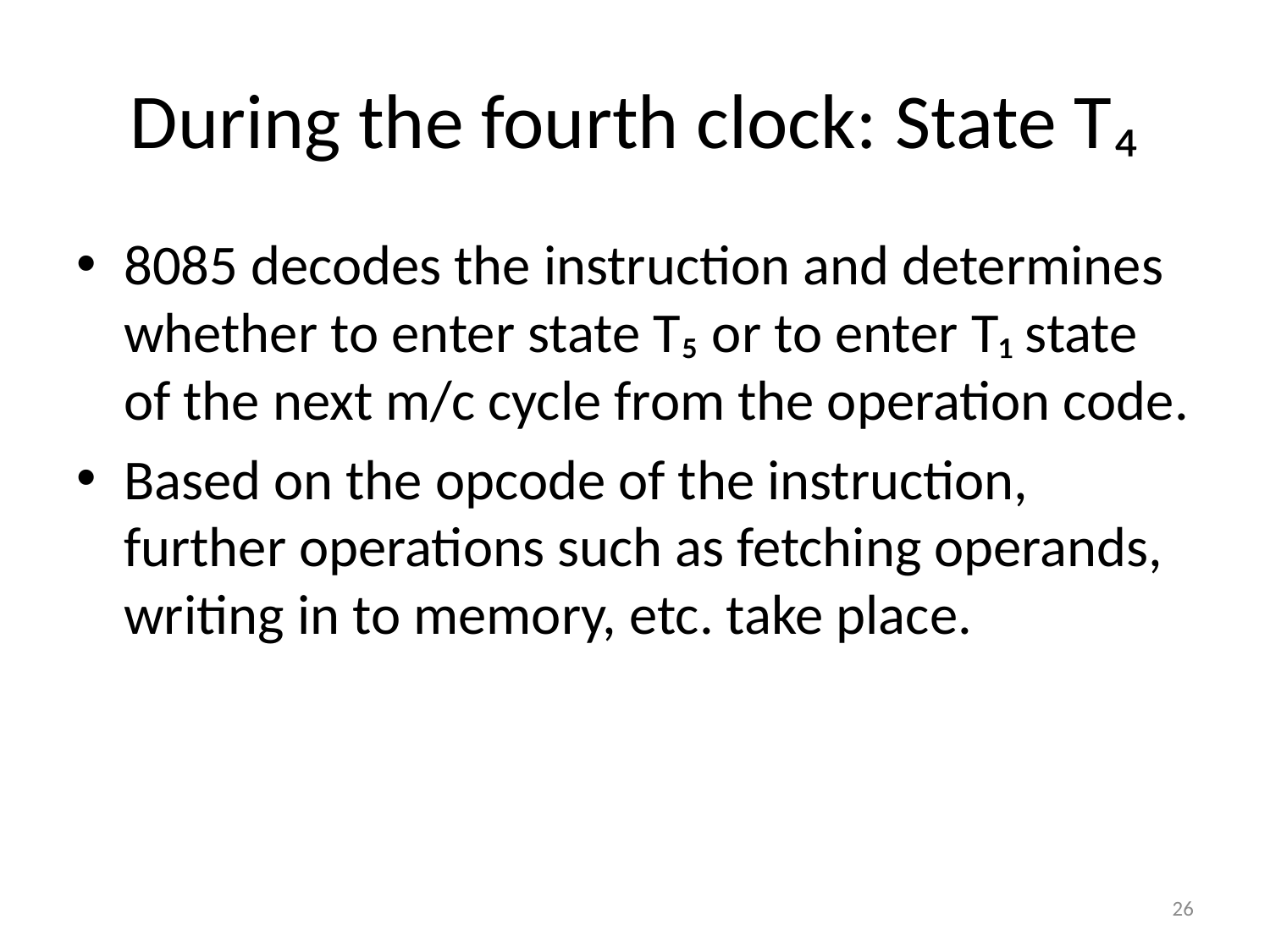

# During the fourth clock: State T₄
8085 decodes the instruction and determines whether to enter state T₅ or to enter T₁ state of the next m/c cycle from the operation code.
Based on the opcode of the instruction, further operations such as fetching operands, writing in to memory, etc. take place.
26